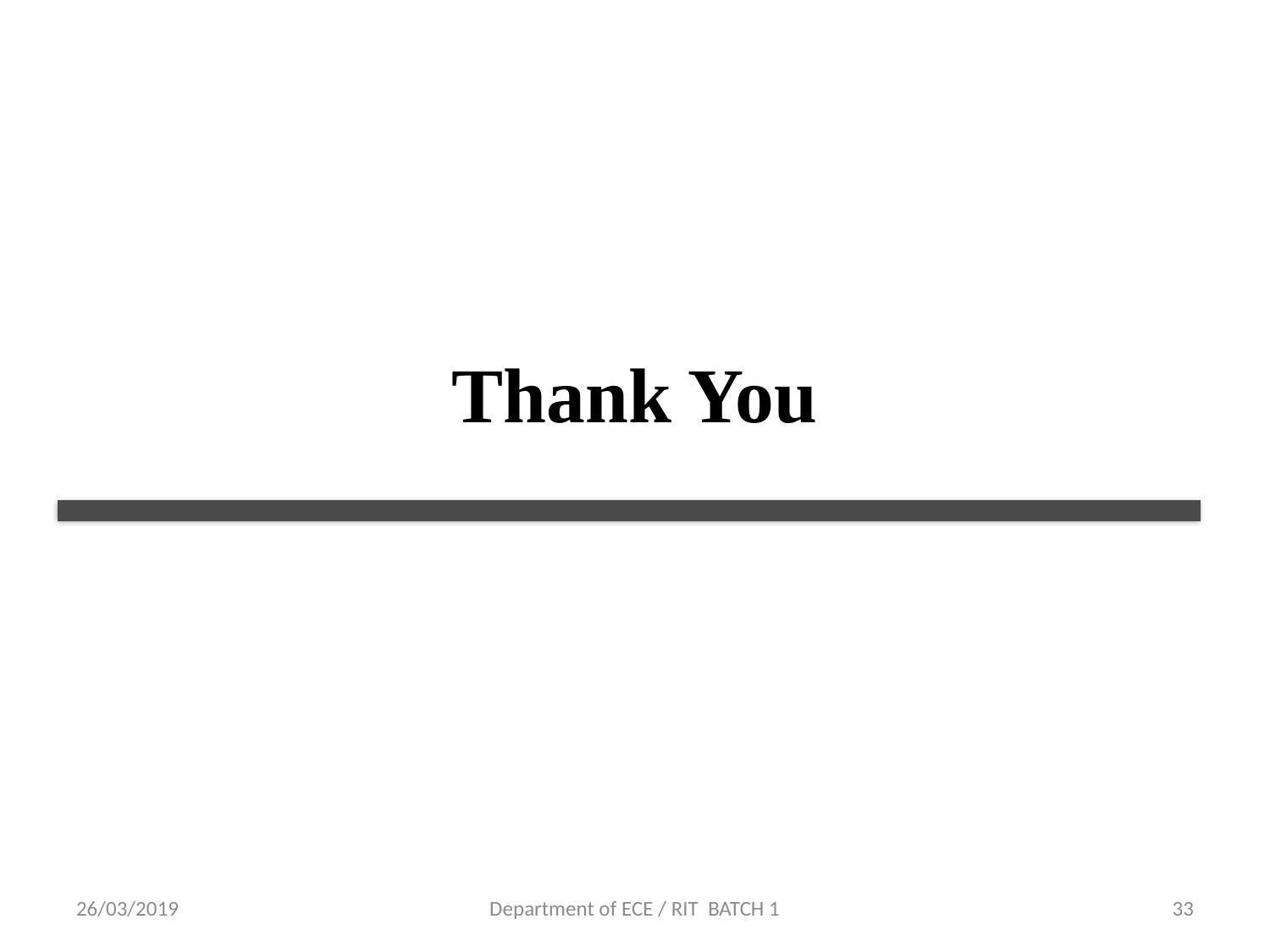

Thank You

26/03/2019
Department of ECE / RIT  BATCH 1
33